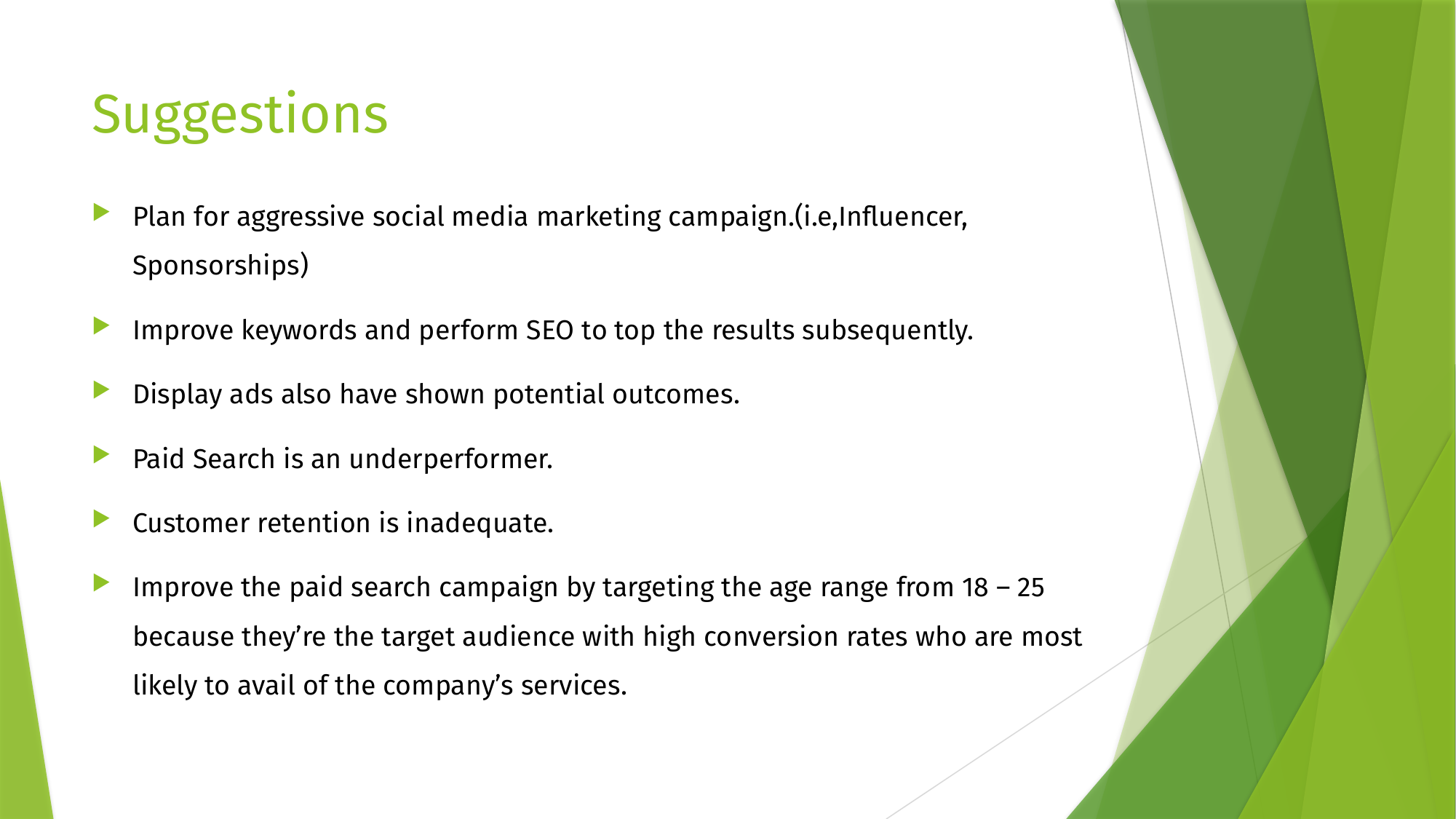

# Suggestions
Plan for aggressive social media marketing campaign.(i.e,Influencer, Sponsorships)
Improve keywords and perform SEO to top the results subsequently.
Display ads also have shown potential outcomes.
Paid Search is an underperformer.
Customer retention is inadequate.
Improve the paid search campaign by targeting the age range from 18 – 25 because they’re the target audience with high conversion rates who are most likely to avail of the company’s services.